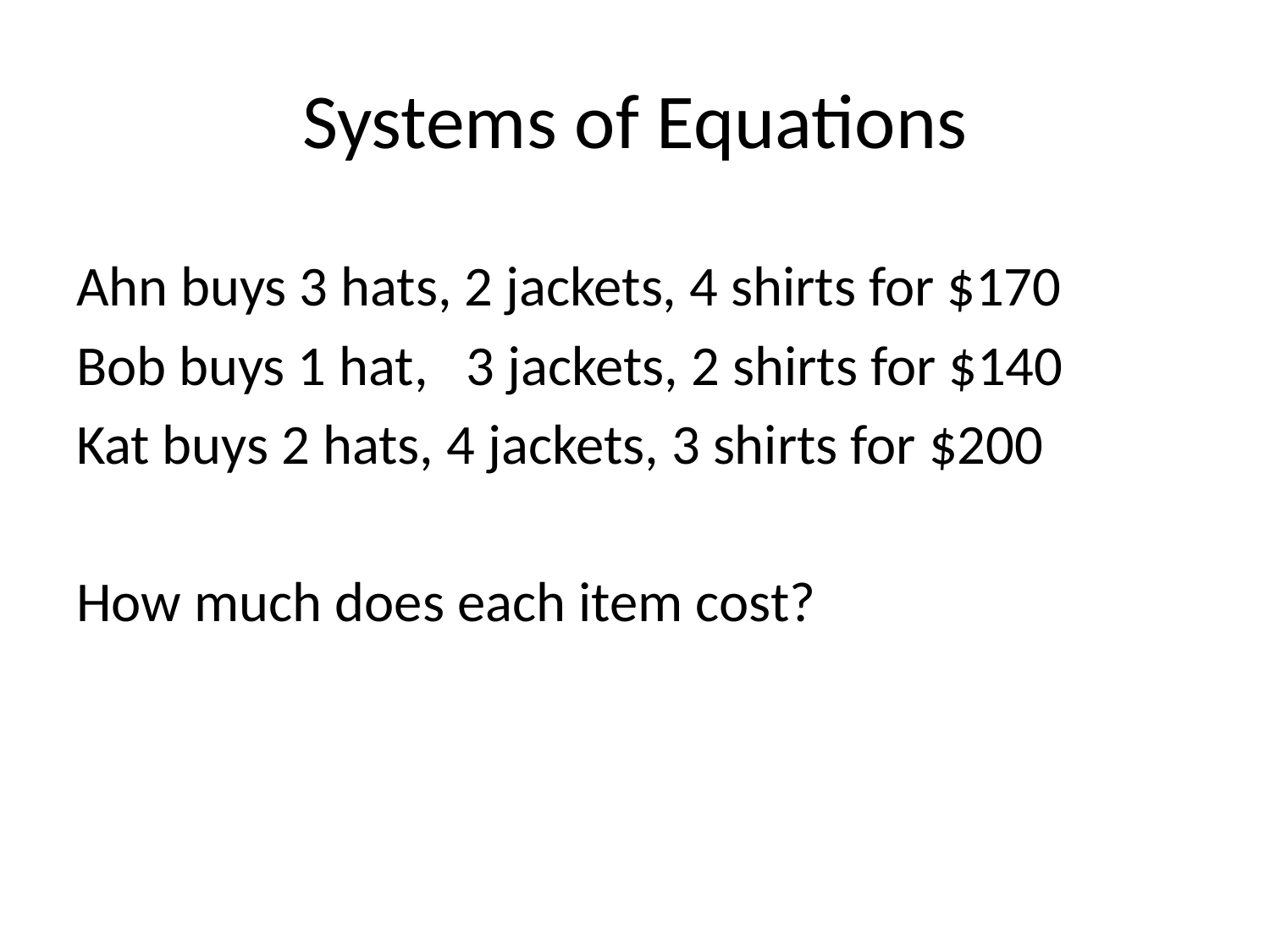

# Systems of Equations
Ahn buys 3 hats, 2 jackets, 4 shirts for $170
Bob buys 1 hat,   3 jackets, 2 shirts for $140
Kat buys 2 hats, 4 jackets, 3 shirts for $200

How much does each item cost?